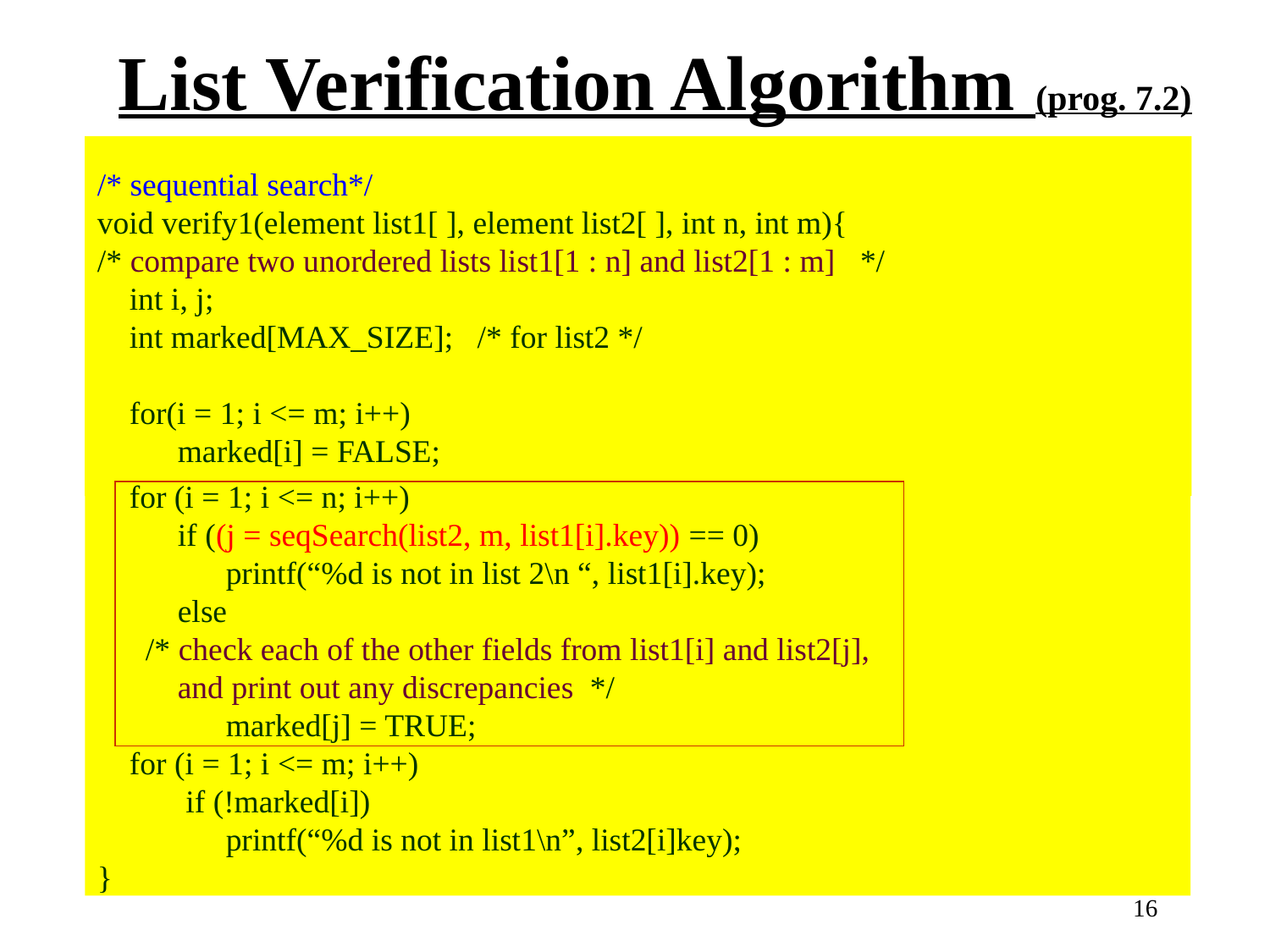

List Verification Algorithm (prog. 7.2)
# /* sequential search*/ void verify1(element list1[ ], element list2[ ], int n, int m){ /* compare two unordered lists list1[1 : n] and list2[1 : m]   */ int i, j; int marked[MAX_SIZE];   /* for list2 */ for(i = 1; i <= m; i++) marked[i] = FALSE;
    for (i = 1; i <= n; i++)
          if ((j = seqSearch(list2, m, list1[i].key)) == 0)
                printf(“%d is not in list 2\n “, list1[i].key);
          else
      /* check each of the other fields from list1[i] and list2[j],
          and print out any discrepancies  */
                marked[j] = TRUE;
    for (i = 1; i <= m; i++)
           if (!marked[i])
                printf(“%d is not in list1\n”, list2[i]key);
}

16